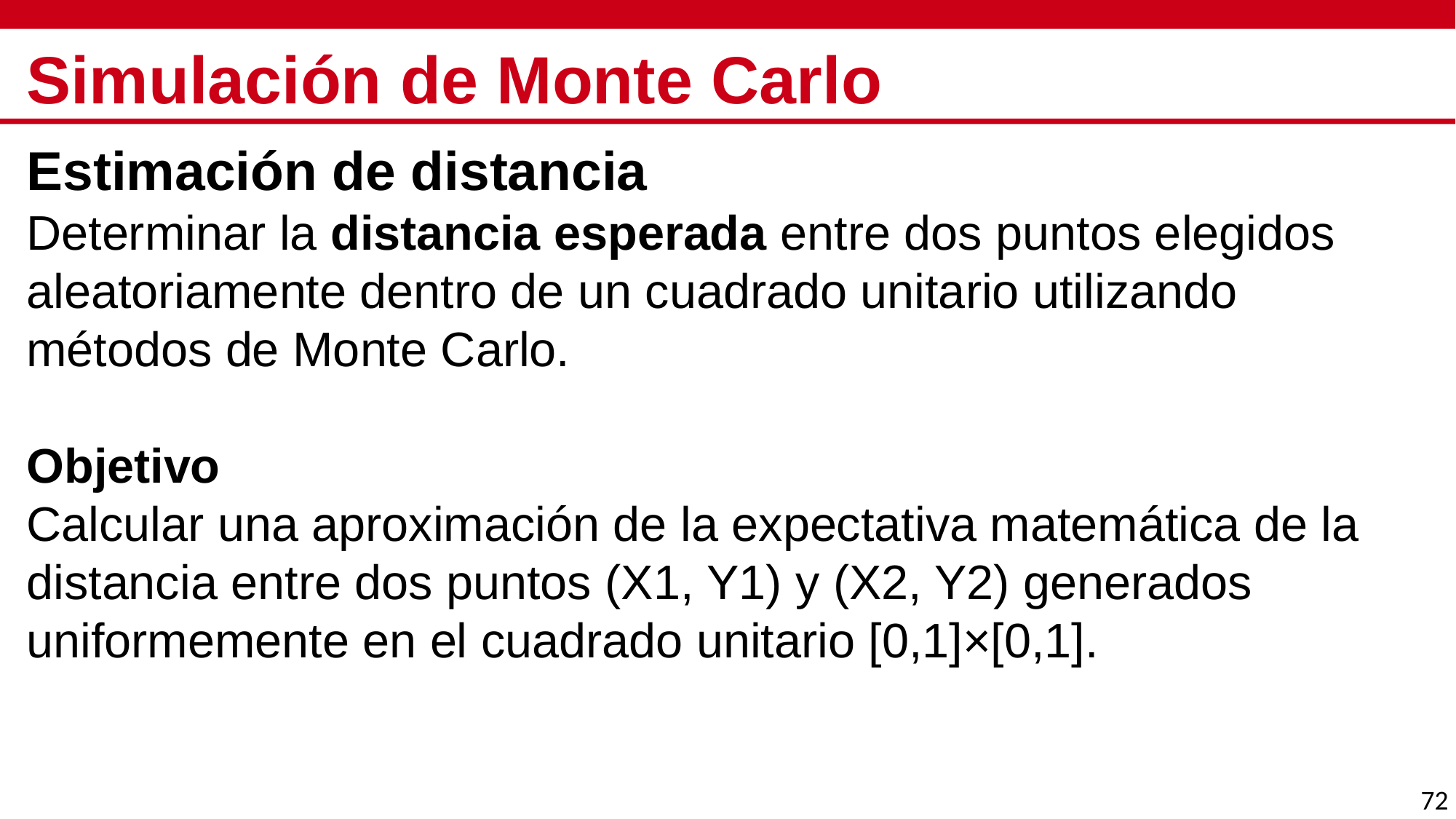

# Simulación de Monte Carlo
Estimación de distancia
Determinar la distancia esperada entre dos puntos elegidos aleatoriamente dentro de un cuadrado unitario utilizando métodos de Monte Carlo.

Objetivo
Calcular una aproximación de la expectativa matemática de la distancia entre dos puntos (X1, Y1) y (X2, Y2) generados uniformemente en el cuadrado unitario [0,1]×[0,1].

72